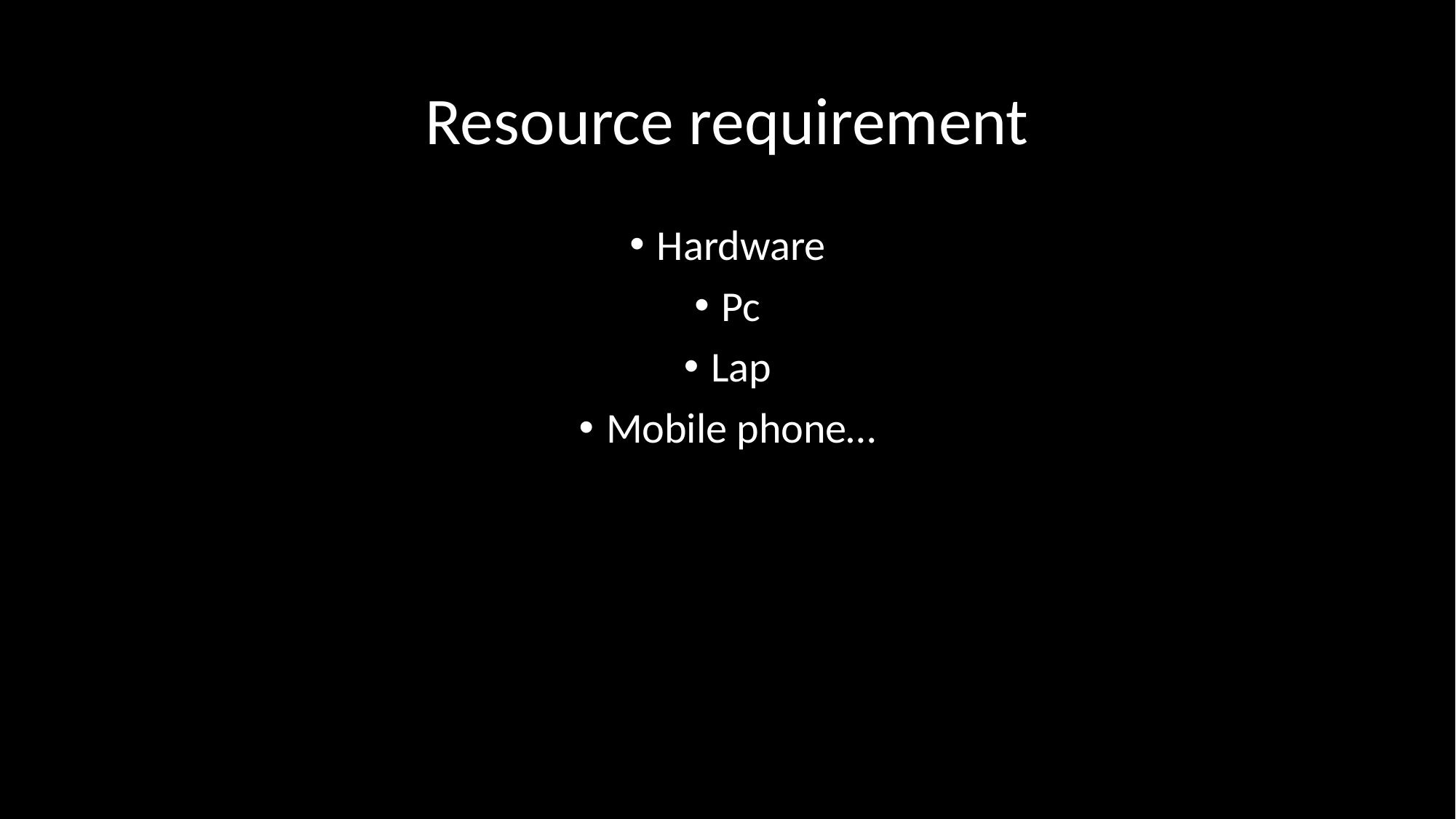

# Resource requirement
Hardware
Pc
Lap
Mobile phone…